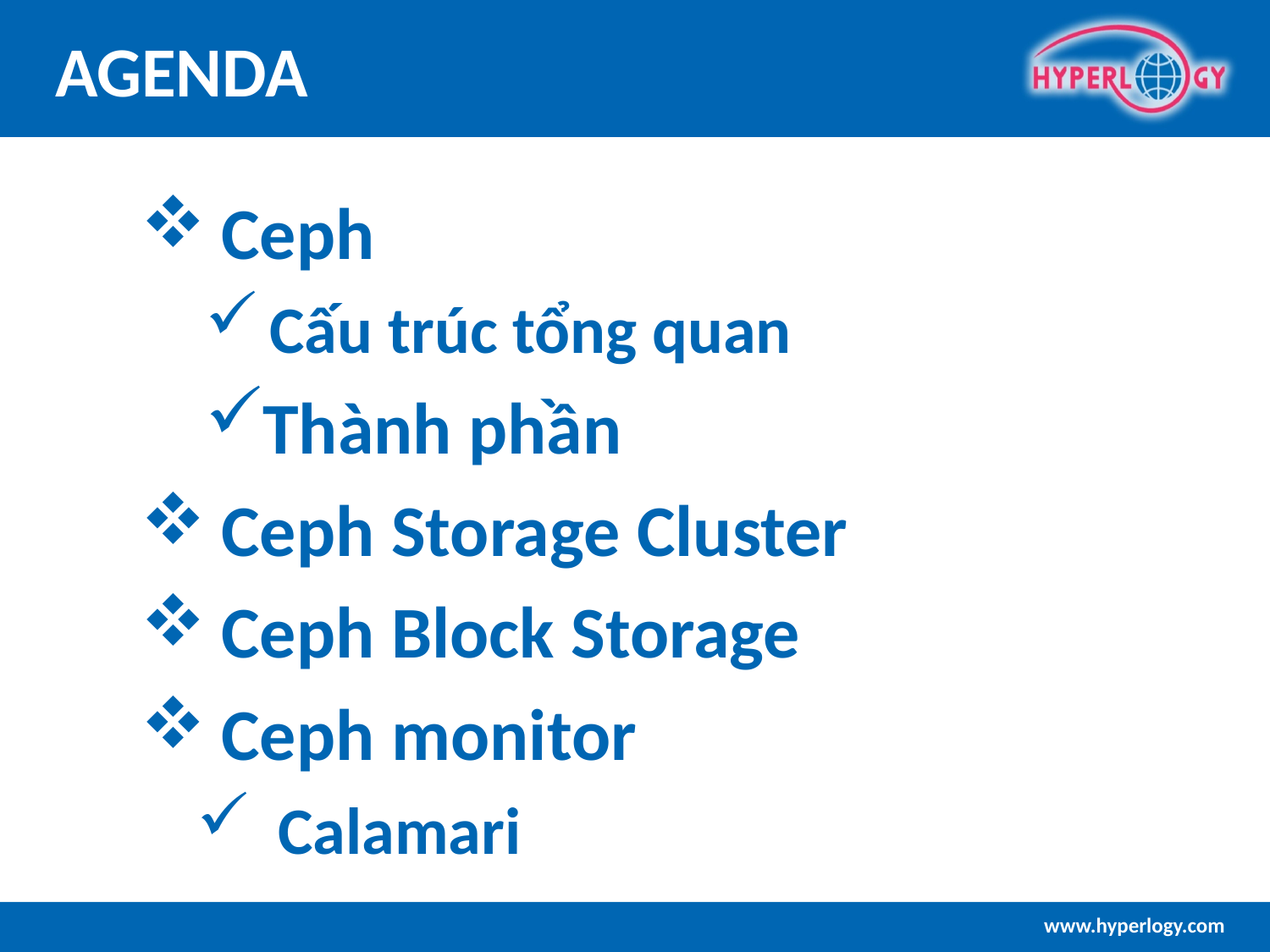

# AGENDA
Ceph
Cấu trúc tổng quan
Thành phần
Ceph Storage Cluster
Ceph Block Storage
Ceph monitor
Calamari